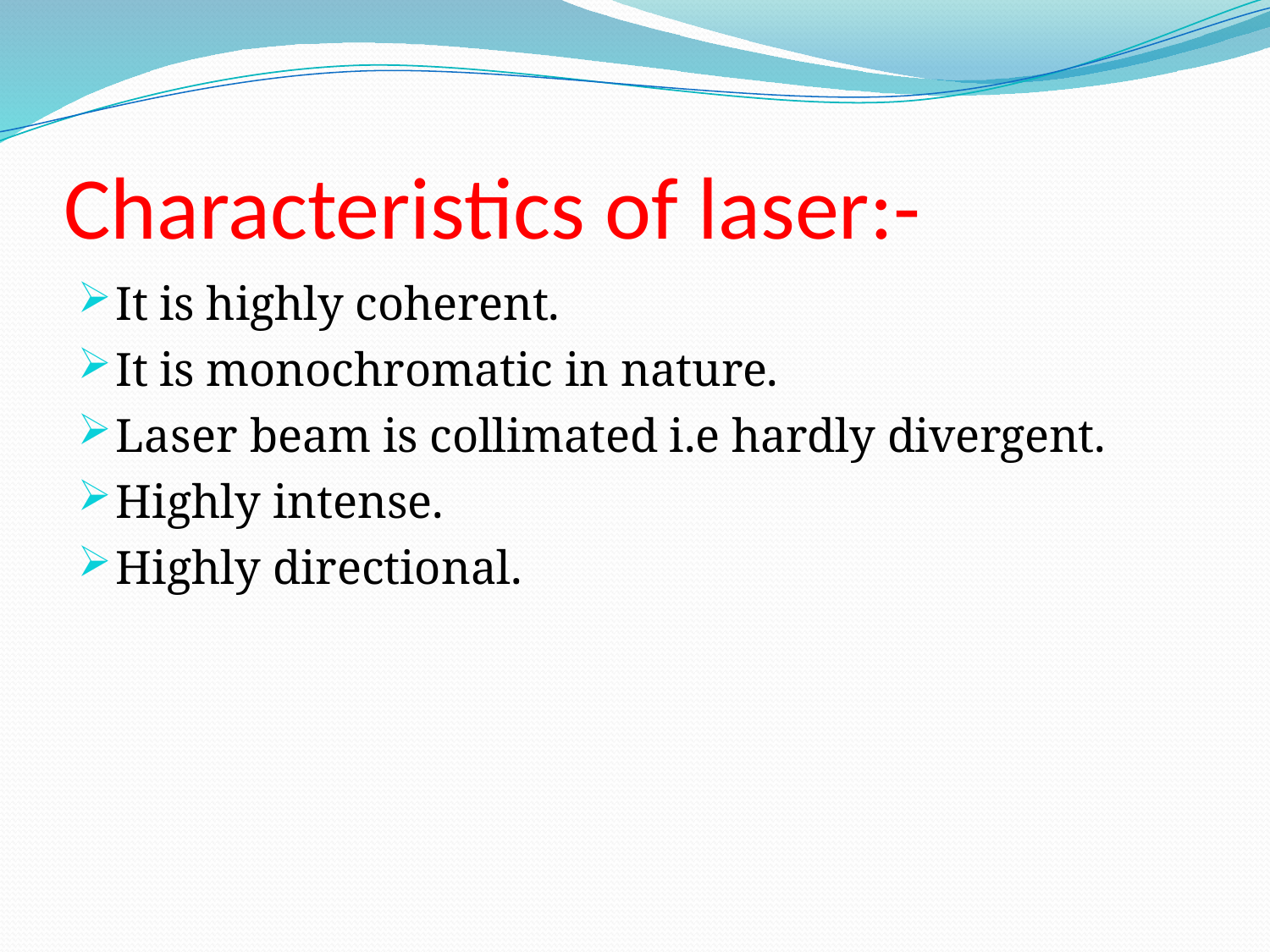

# Characteristics of laser:-
It is highly coherent.
It is monochromatic in nature.
Laser beam is collimated i.e hardly divergent.
Highly intense.
Highly directional.